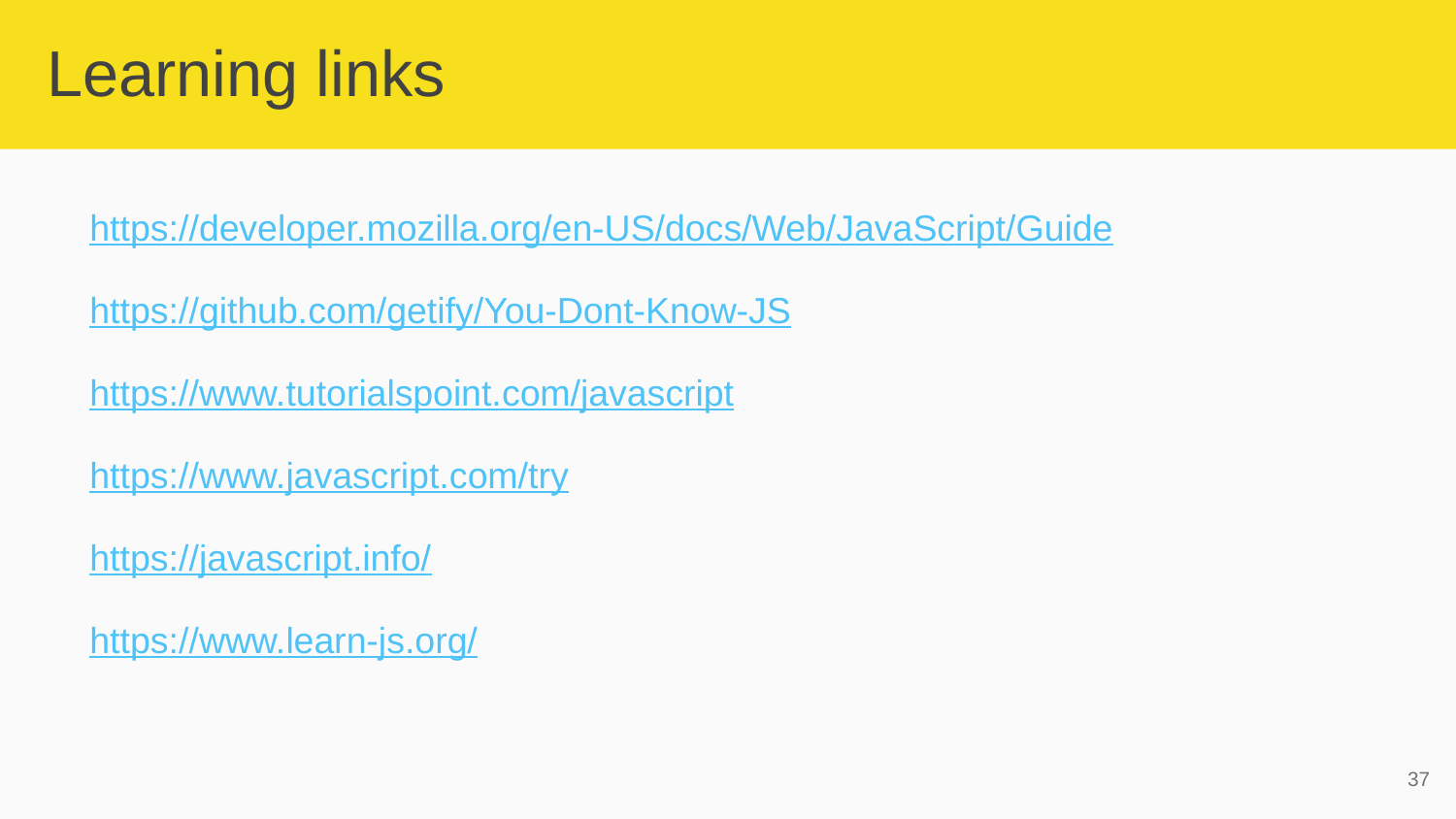

# Learning links
https://developer.mozilla.org/en-US/docs/Web/JavaScript/Guide
https://github.com/getify/You-Dont-Know-JS
https://www.tutorialspoint.com/javascript
https://www.javascript.com/try
https://javascript.info/
https://www.learn-js.org/

37